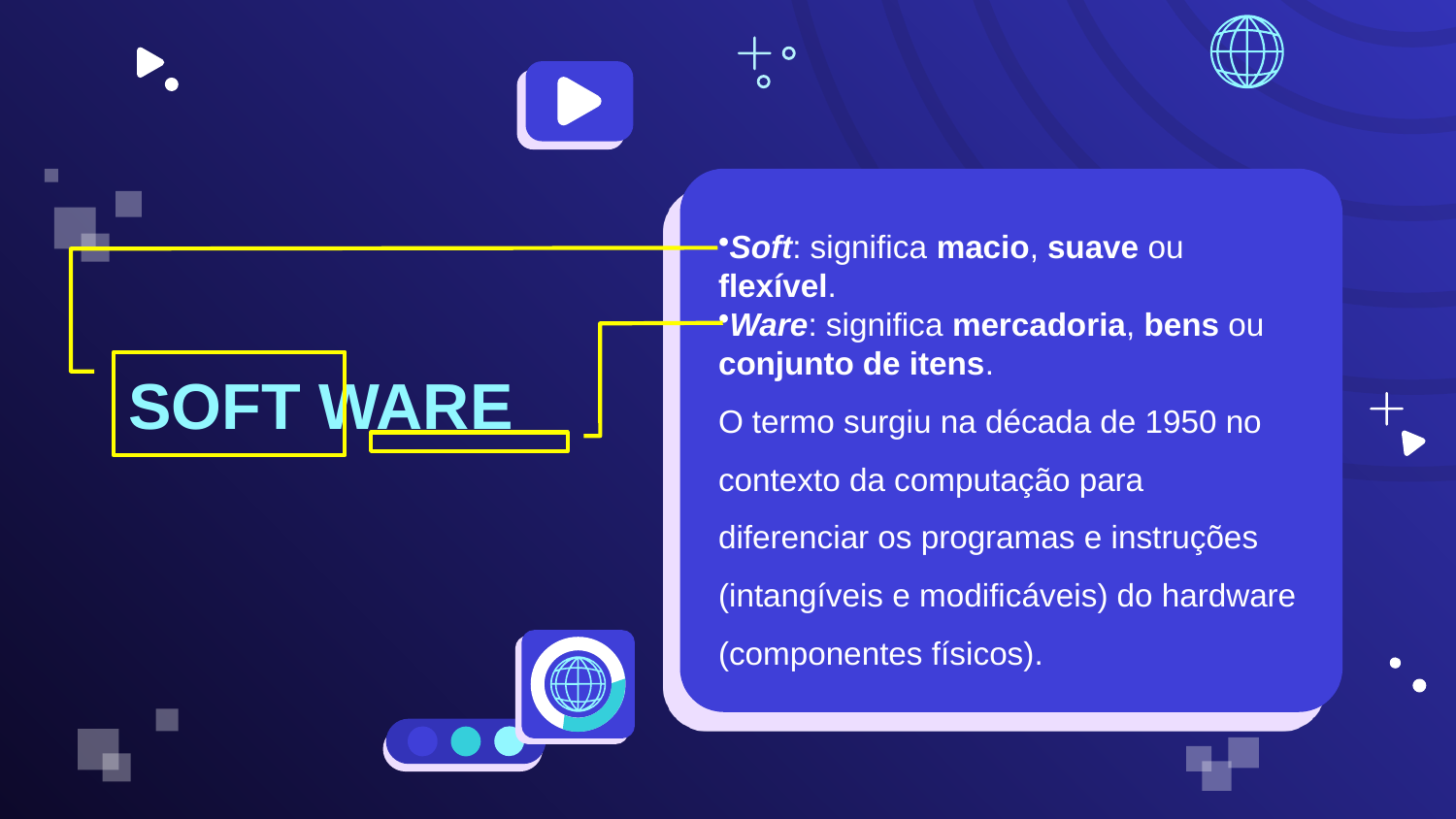

Soft: significa macio, suave ou flexível.
Ware: significa mercadoria, bens ou conjunto de itens.
O termo surgiu na década de 1950 no contexto da computação para diferenciar os programas e instruções (intangíveis e modificáveis) do hardware (componentes físicos).
# SOFT WARE